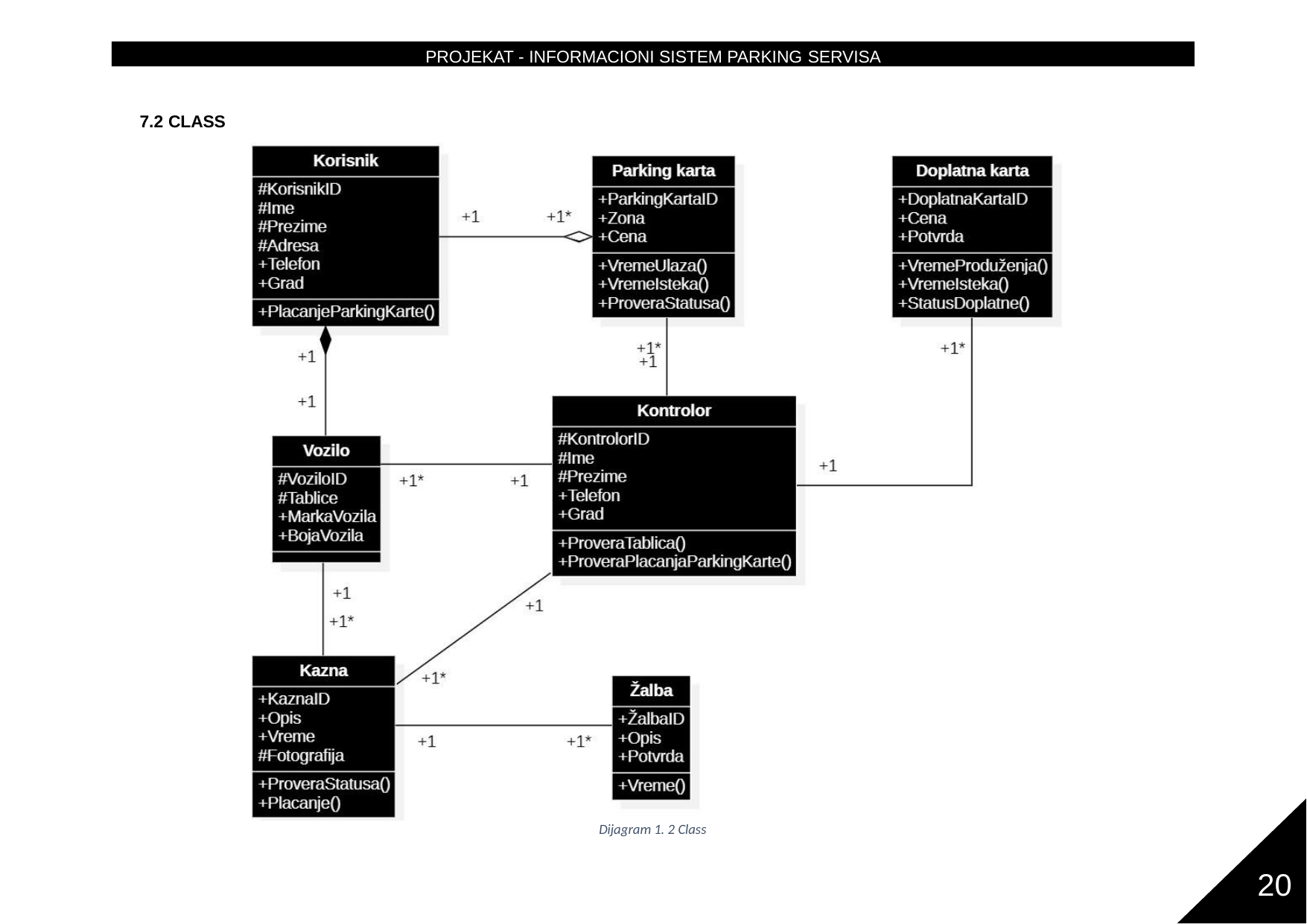

PROJEKAT - INFORMACIONI SISTEM PARKING SERVISA
7.2 CLASS

Dijagram 1. 2 Class
20